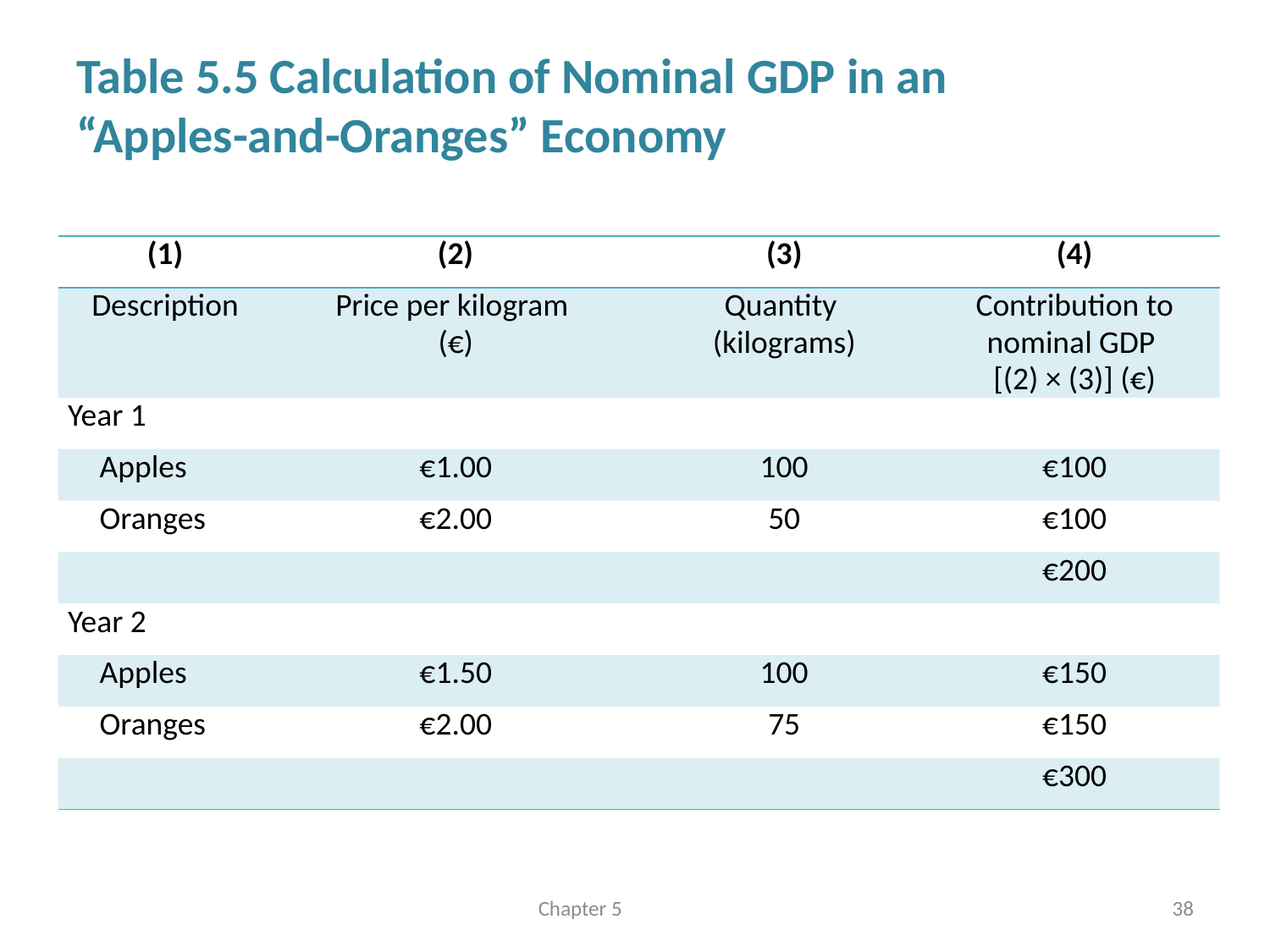

# Table 5.5 Calculation of Nominal GDP in an “Apples-and-Oranges” Economy
| (1) | (2) | (3) | (4) |
| --- | --- | --- | --- |
| Description | Price per kilogram (€) | Quantity (kilograms) | Contribution to nominal GDP [(2) × (3)] (€) |
| Year 1 |  |  |  |
| Apples | €1.00 | 100 | €100 |
| Oranges | €2.00 | 50 | €100 |
|  |  |  | €200 |
| Year 2 |  |  |  |
| Apples | €1.50 | 100 | €150 |
| Oranges | €2.00 | 75 | €150 |
|  |  |  | €300 |
Chapter 5
38